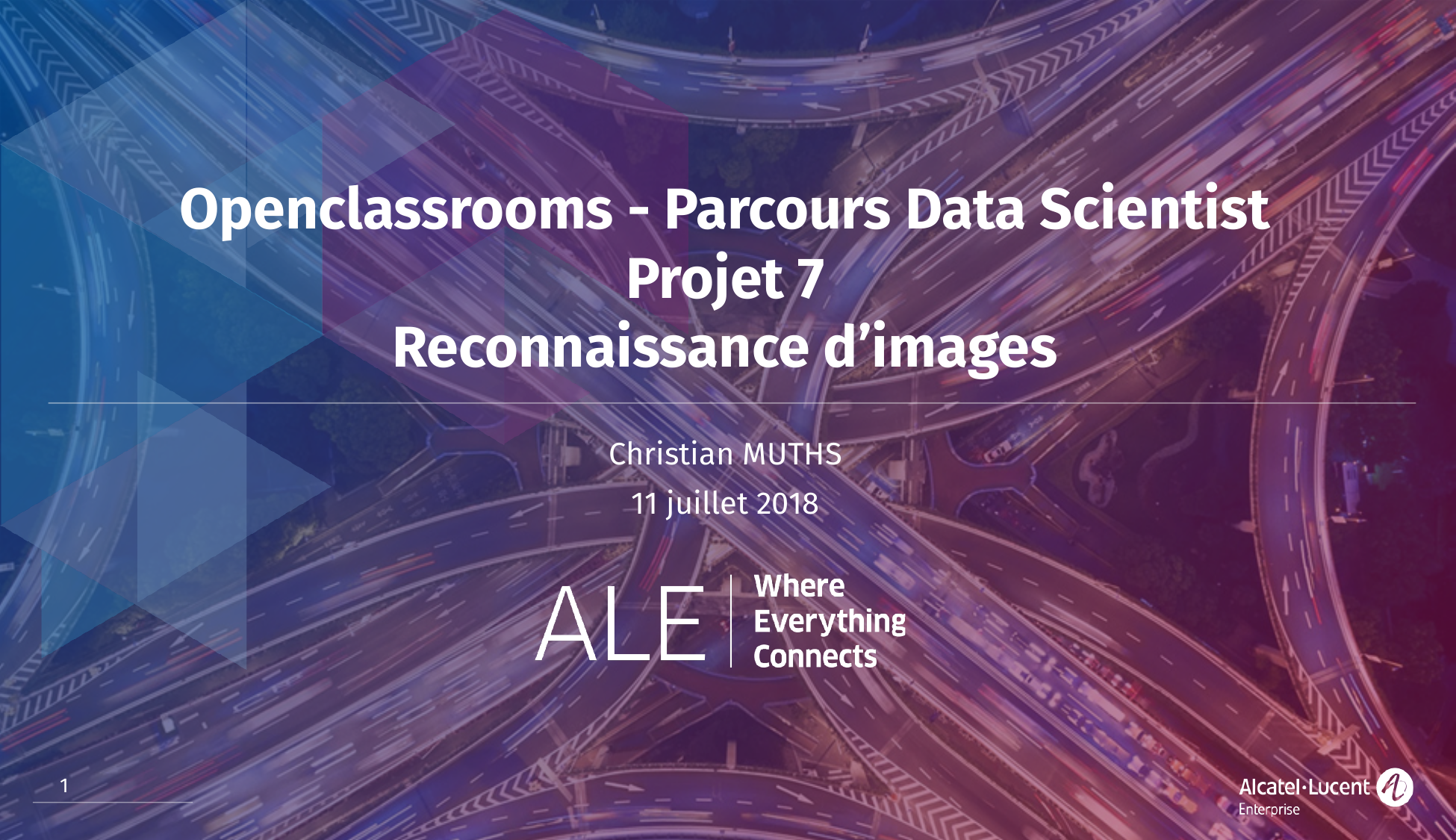

# Openclassrooms - Parcours Data Scientist Projet 7 Reconnaissance d’images
Christian MUTHS
11 juillet 2018